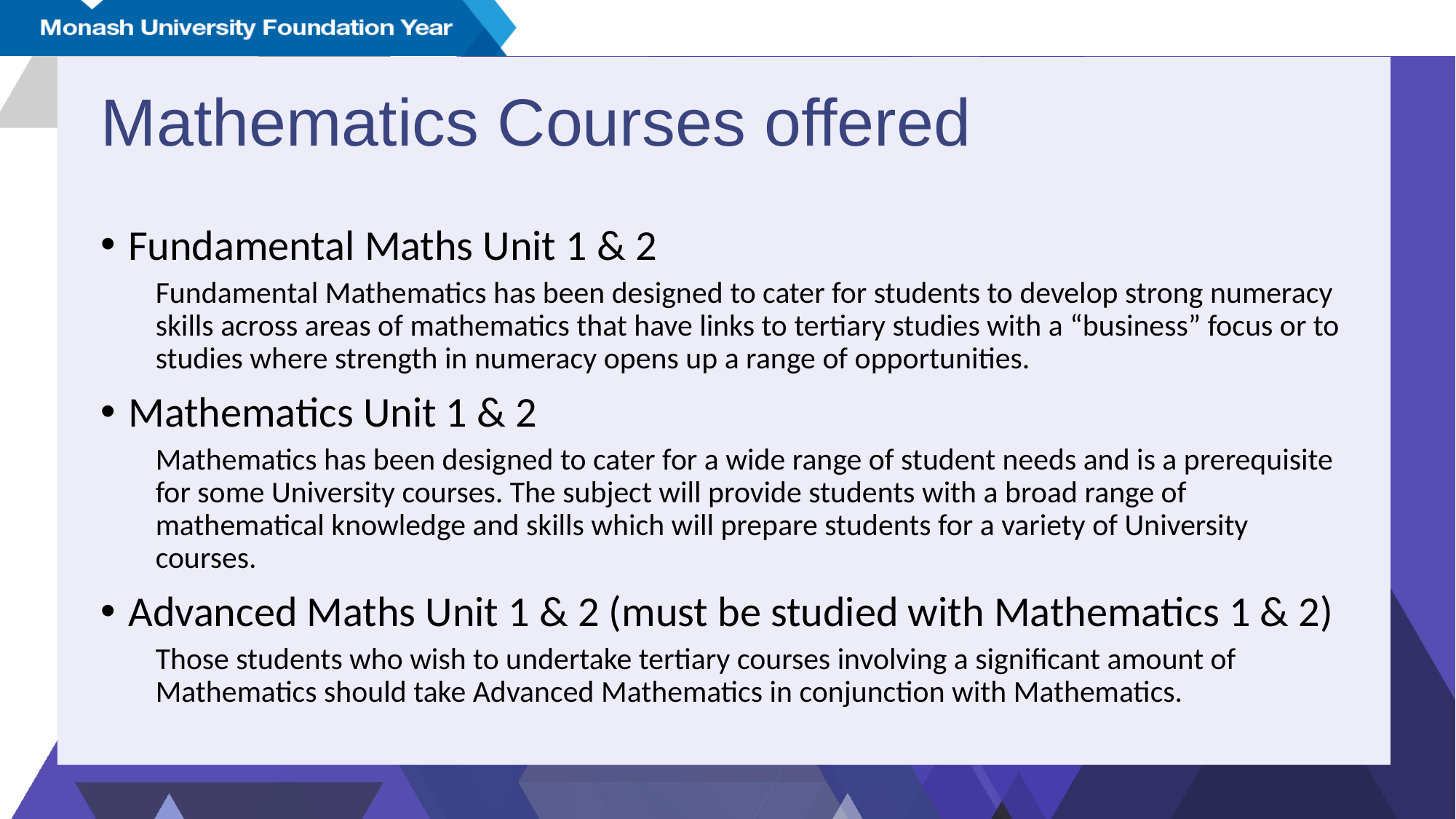

# Mathematics Courses offered
Fundamental Maths Unit 1 & 2
Fundamental Mathematics has been designed to cater for students to develop strong numeracy skills across areas of mathematics that have links to tertiary studies with a “business” focus or to studies where strength in numeracy opens up a range of opportunities.
Mathematics Unit 1 & 2
Mathematics has been designed to cater for a wide range of student needs and is a prerequisite for some University courses. The subject will provide students with a broad range of mathematical knowledge and skills which will prepare students for a variety of University courses.
Advanced Maths Unit 1 & 2 (must be studied with Mathematics 1 & 2)
Those students who wish to undertake tertiary courses involving a significant amount of Mathematics should take Advanced Mathematics in conjunction with Mathematics.